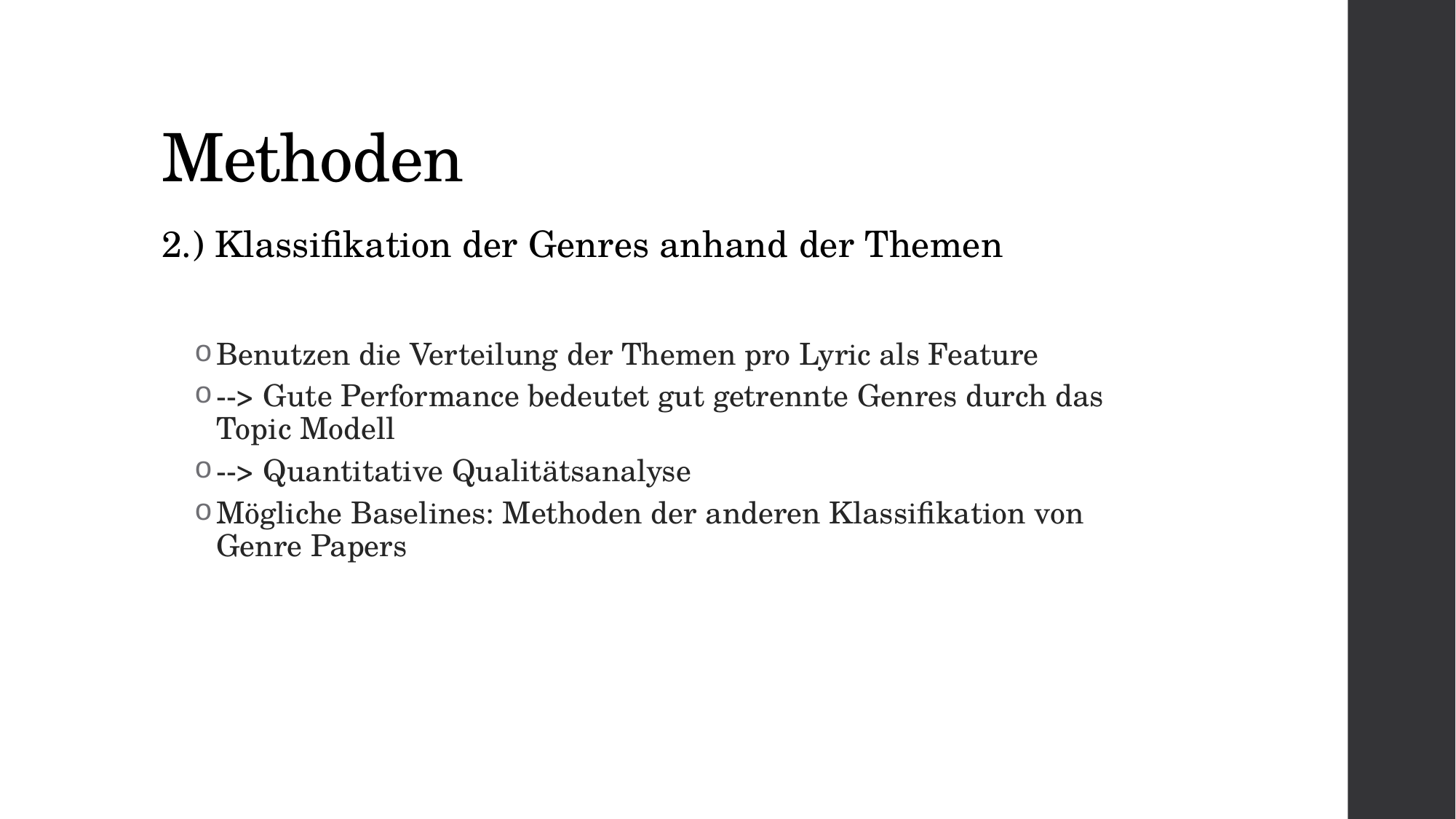

# Methoden
2.) Klassifikation der Genres anhand der Themen

Benutzen die Verteilung der Themen pro Lyric als Feature
--> Gute Performance bedeutet gut getrennte Genres durch das Topic Modell
--> Quantitative Qualitätsanalyse
Mögliche Baselines: Methoden der anderen Klassifikation von Genre Papers